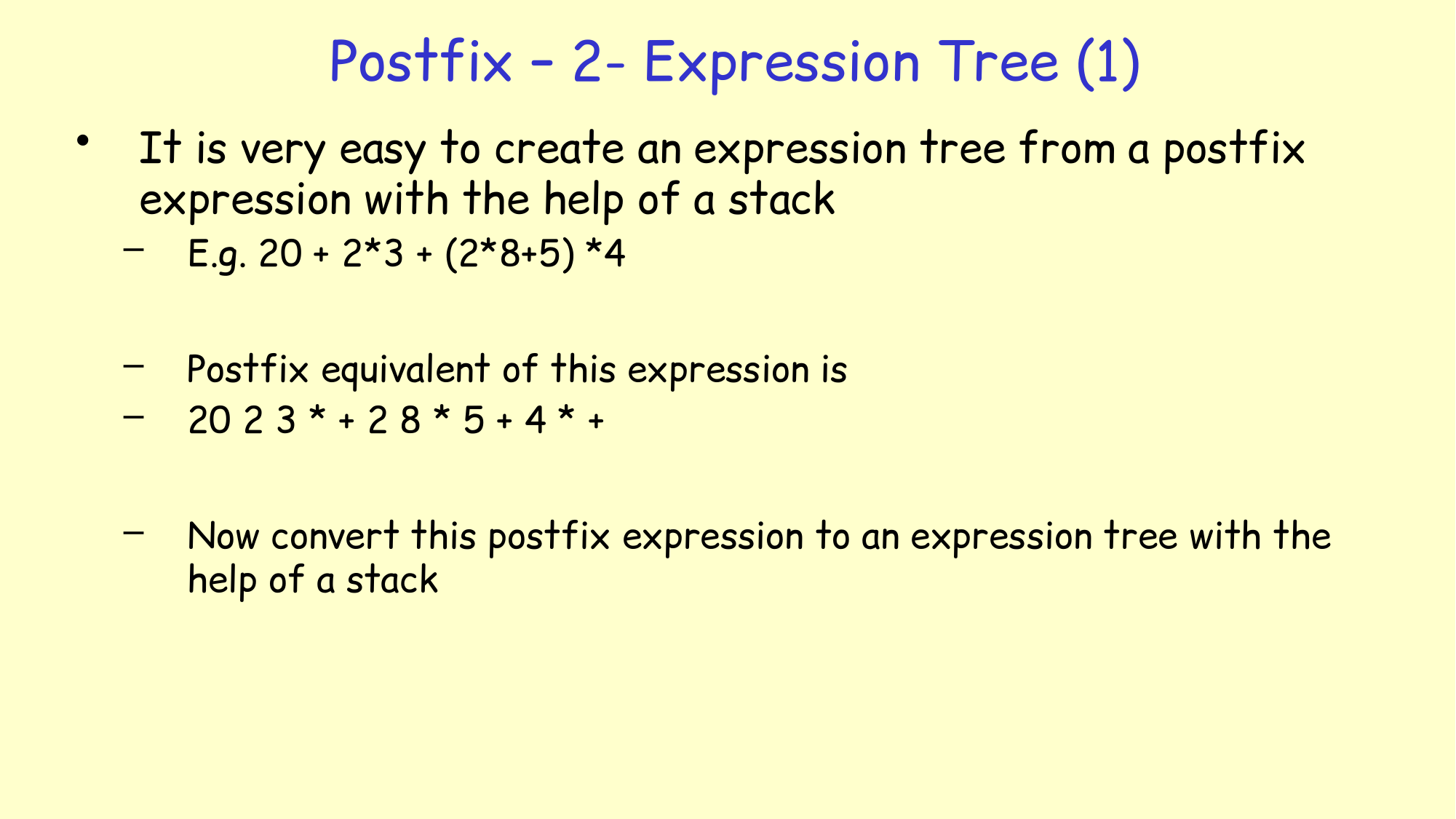

# Postfix – 2- Expression Tree (1)
It is very easy to create an expression tree from a postfix expression with the help of a stack
E.g. 20 + 2*3 + (2*8+5) *4

Postfix equivalent of this expression is
20 2 3 * + 2 8 * 5 + 4 * +

Now convert this postfix expression to an expression tree with the help of a stack